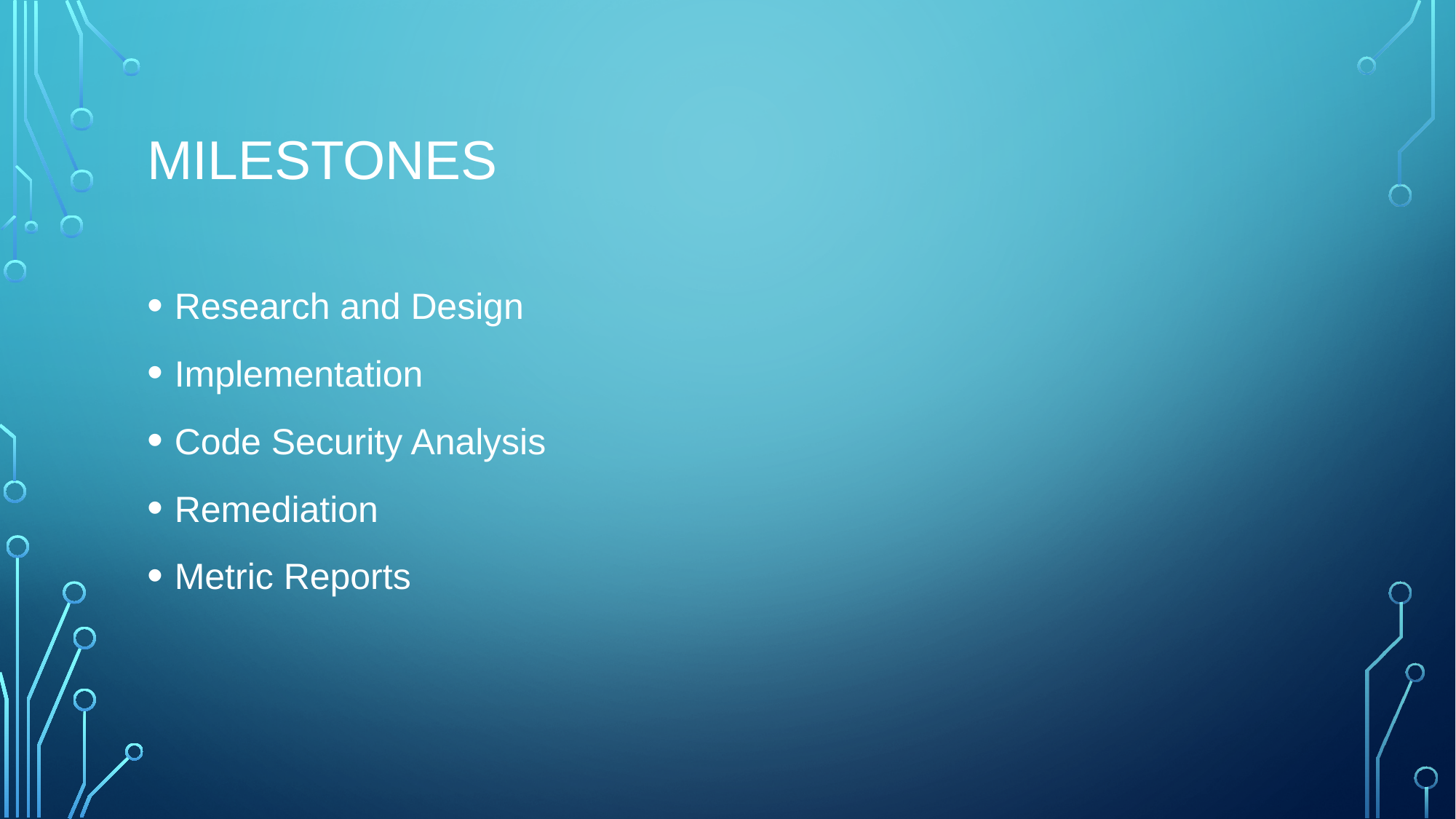

# Milestones
Research and Design
Implementation
Code Security Analysis
Remediation
Metric Reports